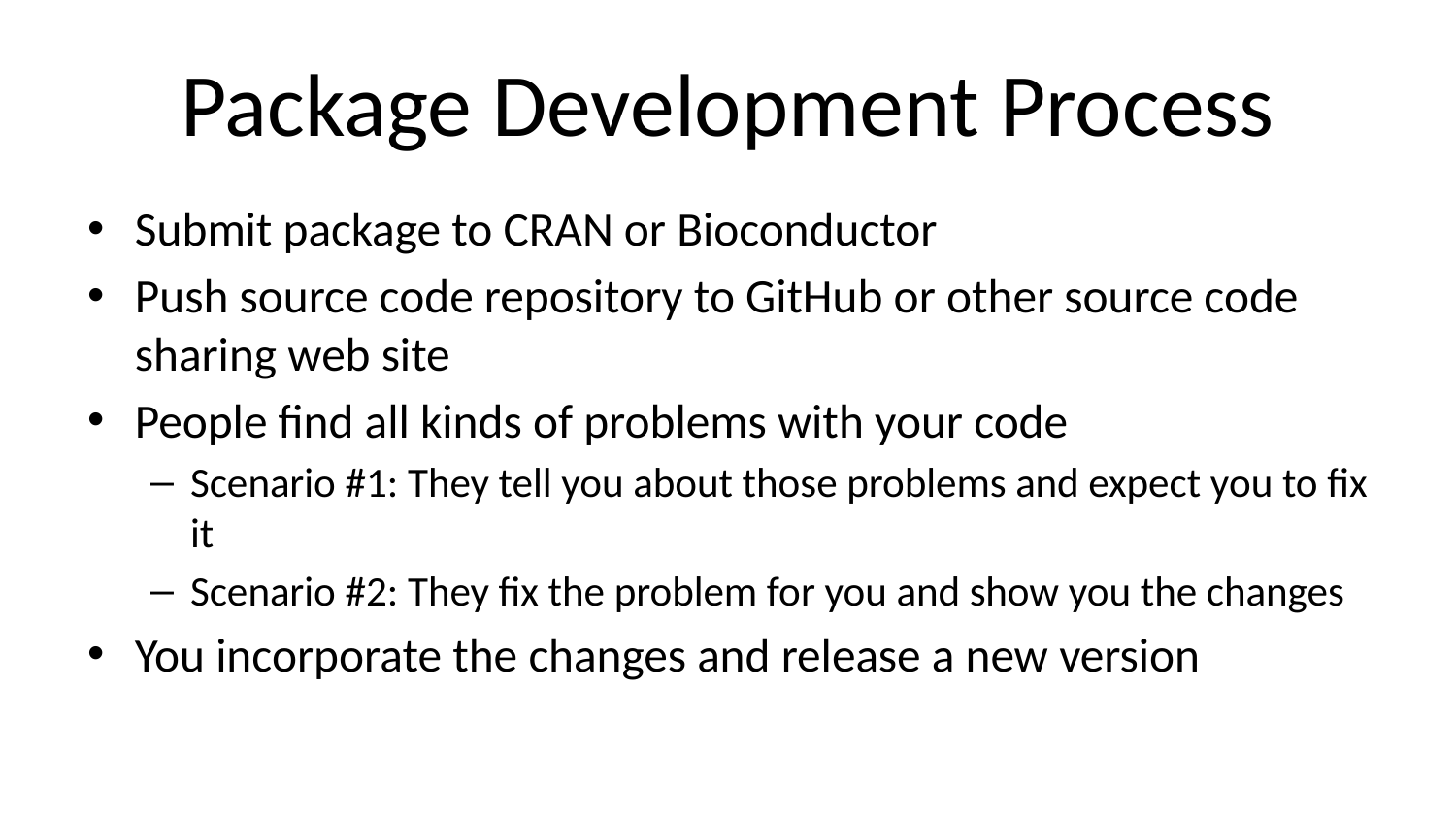

# Package Development Process
Submit package to CRAN or Bioconductor
Push source code repository to GitHub or other source code sharing web site
People find all kinds of problems with your code
Scenario #1: They tell you about those problems and expect you to fix it
Scenario #2: They fix the problem for you and show you the changes
You incorporate the changes and release a new version